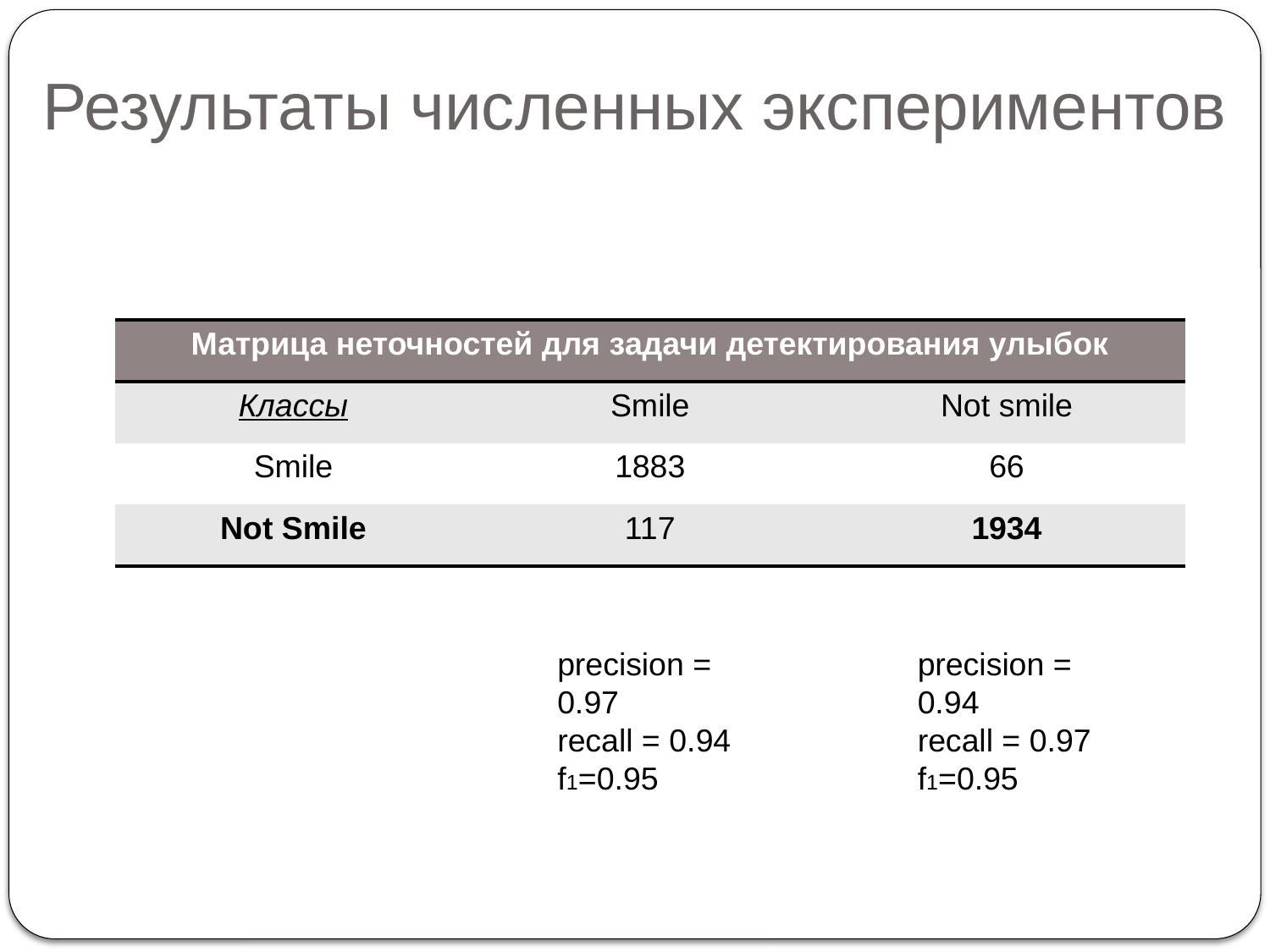

# Результаты численных экспериментов
| Матрица неточностей для задачи детектирования улыбок |  |  |
| --- | --- | --- |
| Классы | Smile | Not smile |
| Smile | 1883 | 66 |
| Not Smile | 117 | 1934 |
precision = 0.97
recall = 0.94
f1=0.95
precision = 0.94
recall = 0.97
f1=0.95